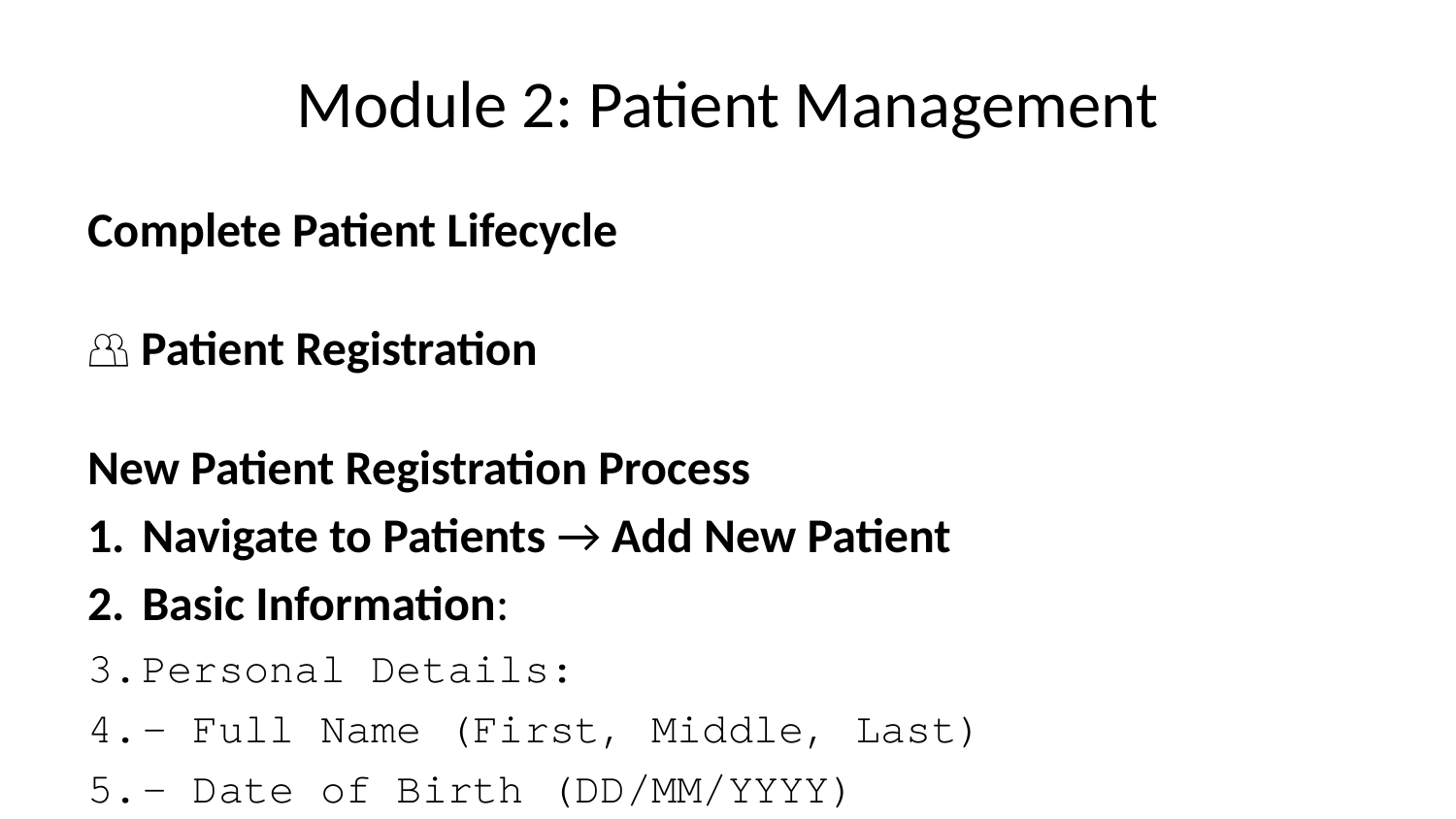

# Module 2: Patient Management
Complete Patient Lifecycle
👥 Patient Registration
New Patient Registration Process
Navigate to Patients → Add New Patient
Basic Information:
Personal Details:
- Full Name (First, Middle, Last)
- Date of Birth (DD/MM/YYYY)
- Gender and Marital Status
- Contact Information (Phone, Email, Address)

Medical Information:
- Medical History
- Current Medications
- Allergies and Contraindications
- Previous IVF History (if any)
Partner Information (for couples):
Partner’s personal details
Partner’s medical history
Relationship duration
Insurance and Financial:
Insurance provider and policy number
Payment preferences
Financial counseling notes
Patient Search and Lookup
Quick Search: Use search bar with name or phone
Advanced Filters: Filter by date, status, treatment type
Recent Patients: Quick access to recently viewed patients
Favorites: Mark frequently accessed patients
📋 Patient Records Management
Medical History Documentation
Required Documentation:
├── Initial Consultation Notes
├── Physical Examination Findings
├── Laboratory Test Results
├── Imaging Studies (Ultrasounds, X-rays)
├── Previous Treatment Records
├── Surgical History
├── Family Medical History
└── Lifestyle Factors
Document Upload and Management
Upload Documents:
Click “Add Document” in patient record
Select file type (Lab Report, Image, Consent Form)
Upload file (PDF, JPG, PNG supported)
Add description and date
Document Organization:
Categorize by type and date
Tag important documents
Set access permissions
Archive old documents
🔒 Privacy and Security
HIPAA Compliance Guidelines
Access Control: Only view patients you’re treating
Screen Privacy: Lock screen when away
Information Sharing: Only share with authorized personnel
Documentation: All access is logged and auditable
Data Security Best Practices
Strong Passwords: Use complex, unique passwords
Secure Networks: Only access from clinic networks
Device Security: Keep devices locked and updated
Incident Reporting: Report any security concerns immediately